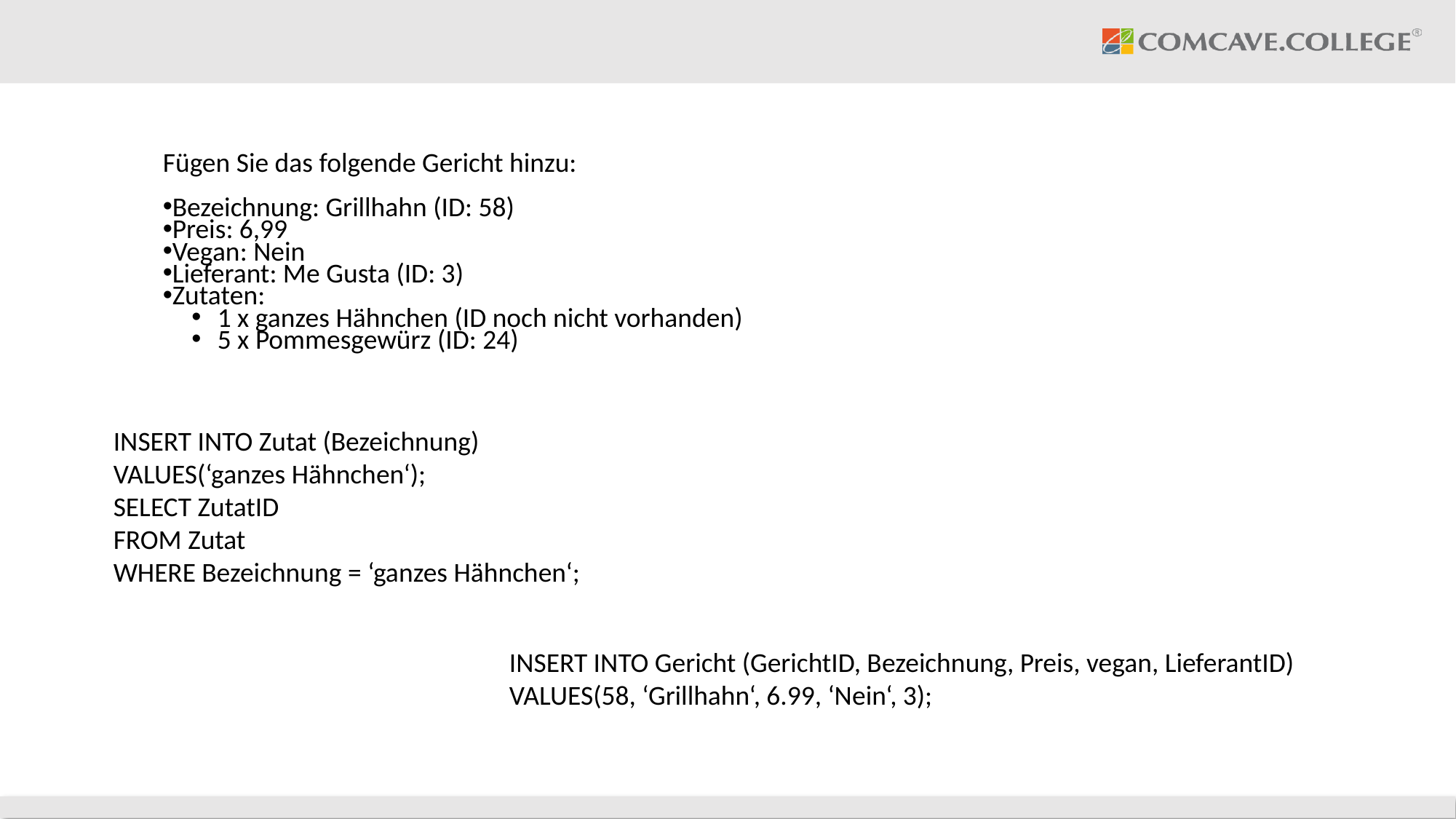

Fügen Sie das folgende Gericht hinzu:

Bezeichnung: Grillhahn (ID: 58)
Preis: 6,99
Vegan: Nein
Lieferant: Me Gusta (ID: 3)
Zutaten:
1 x ganzes Hähnchen (ID noch nicht vorhanden)
5 x Pommesgewürz (ID: 24)
INSERT INTO Zutat (Bezeichnung)
VALUES(‘ganzes Hähnchen‘);
SELECT ZutatID
FROM Zutat
WHERE Bezeichnung = ‘ganzes Hähnchen‘;

INSERT INTO Gericht (GerichtID, Bezeichnung, Preis, vegan, LieferantID)
VALUES(58, ‘Grillhahn‘, 6.99, ‘Nein‘, 3);